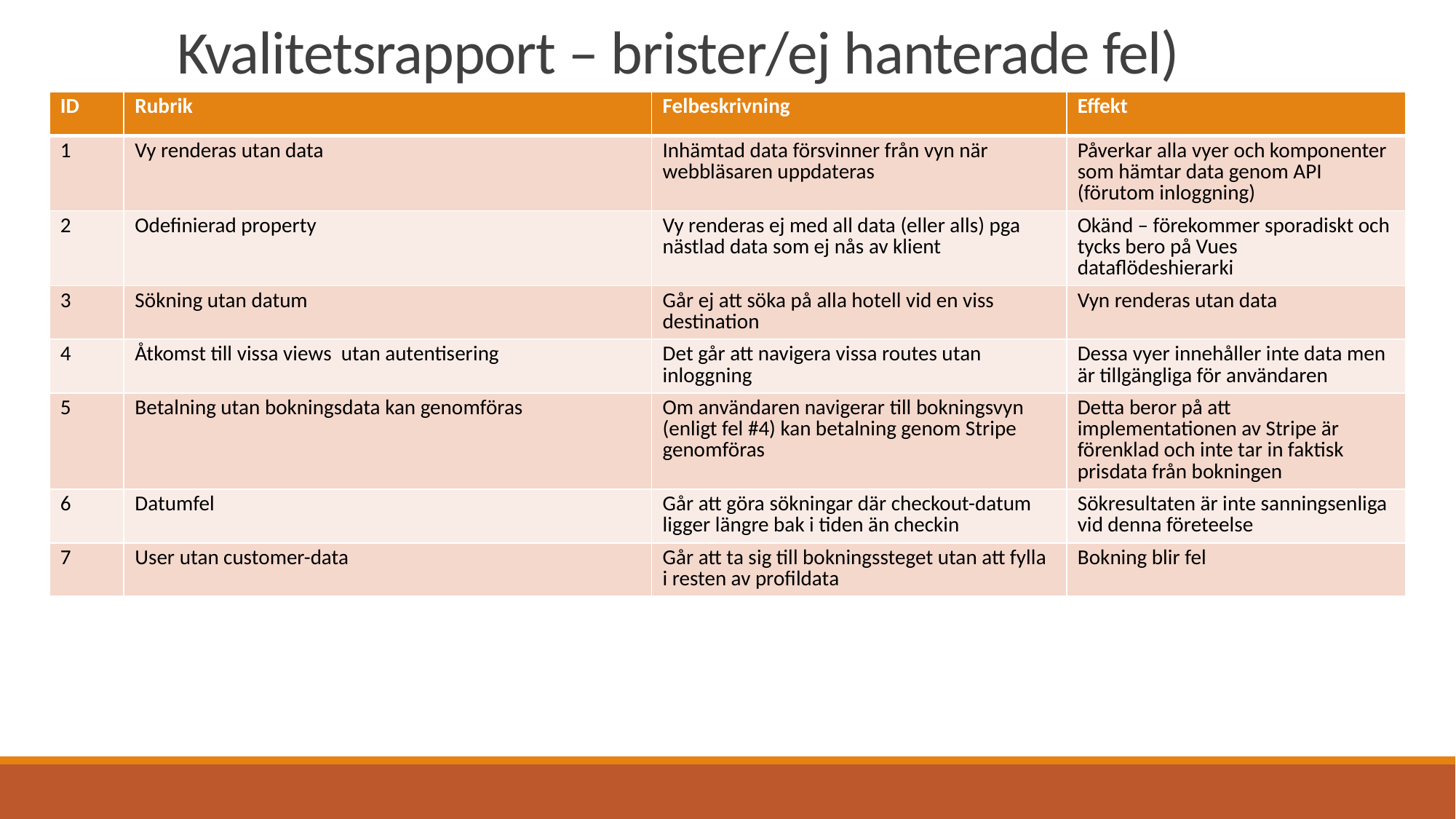

# Kvalitetsrapport – brister/ej hanterade fel)
| ID | Rubrik | Felbeskrivning | Effekt |
| --- | --- | --- | --- |
| 1 | Vy renderas utan data | Inhämtad data försvinner från vyn när webbläsaren uppdateras | Påverkar alla vyer och komponenter som hämtar data genom API (förutom inloggning) |
| 2 | Odefinierad property | Vy renderas ej med all data (eller alls) pga nästlad data som ej nås av klient | Okänd – förekommer sporadiskt och tycks bero på Vues dataflödeshierarki |
| 3 | Sökning utan datum | Går ej att söka på alla hotell vid en viss destination | Vyn renderas utan data |
| 4 | Åtkomst till vissa views utan autentisering | Det går att navigera vissa routes utan inloggning | Dessa vyer innehåller inte data men är tillgängliga för användaren |
| 5 | Betalning utan bokningsdata kan genomföras | Om användaren navigerar till bokningsvyn (enligt fel #4) kan betalning genom Stripe genomföras | Detta beror på att implementationen av Stripe är förenklad och inte tar in faktisk prisdata från bokningen |
| 6 | Datumfel | Går att göra sökningar där checkout-datum ligger längre bak i tiden än checkin | Sökresultaten är inte sanningsenliga vid denna företeelse |
| 7 | User utan customer-data | Går att ta sig till bokningssteget utan att fylla i resten av profildata | Bokning blir fel |